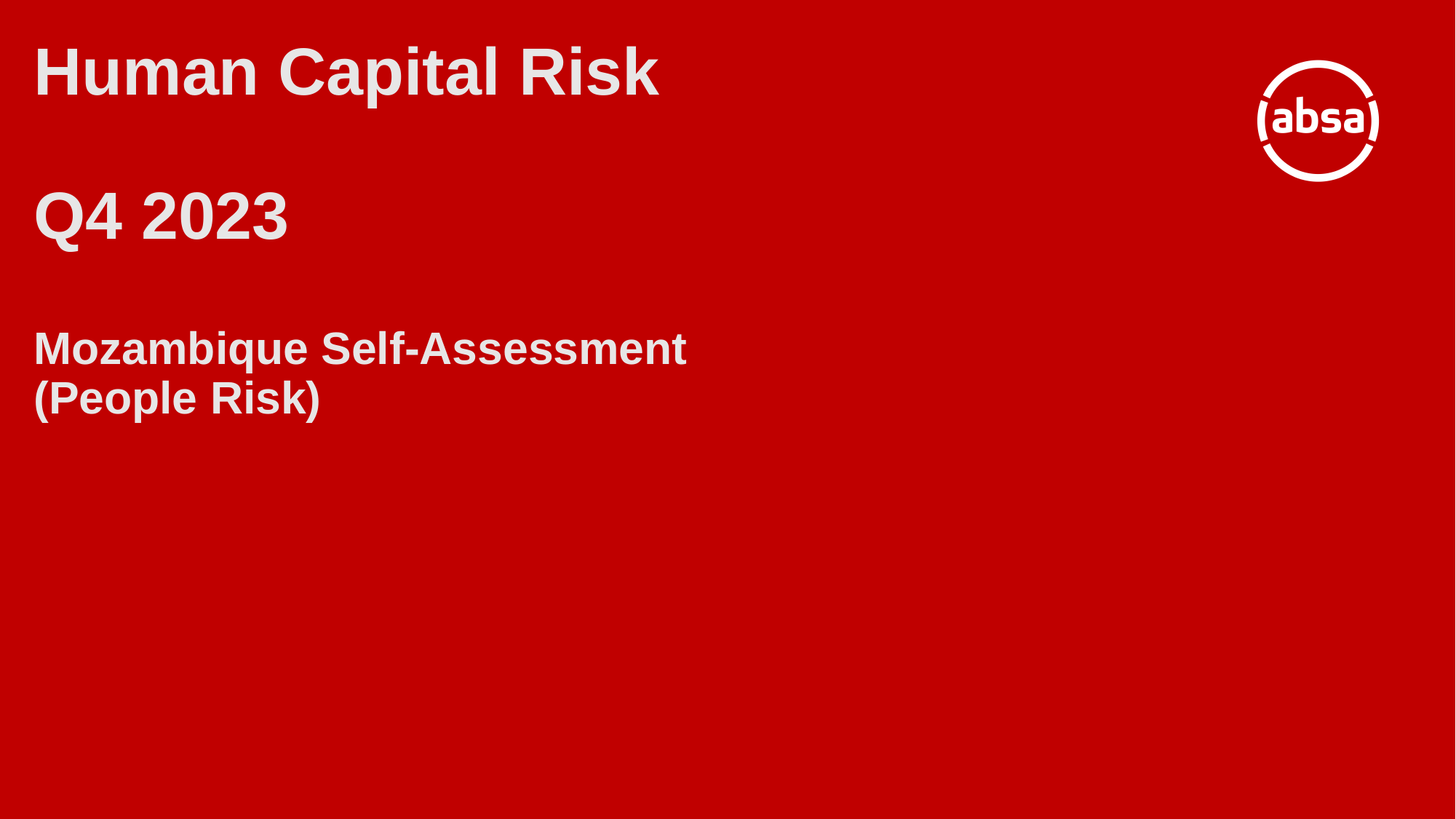

# Human Capital Risk Q4 2023 Mozambique Self-Assessment (People Risk)